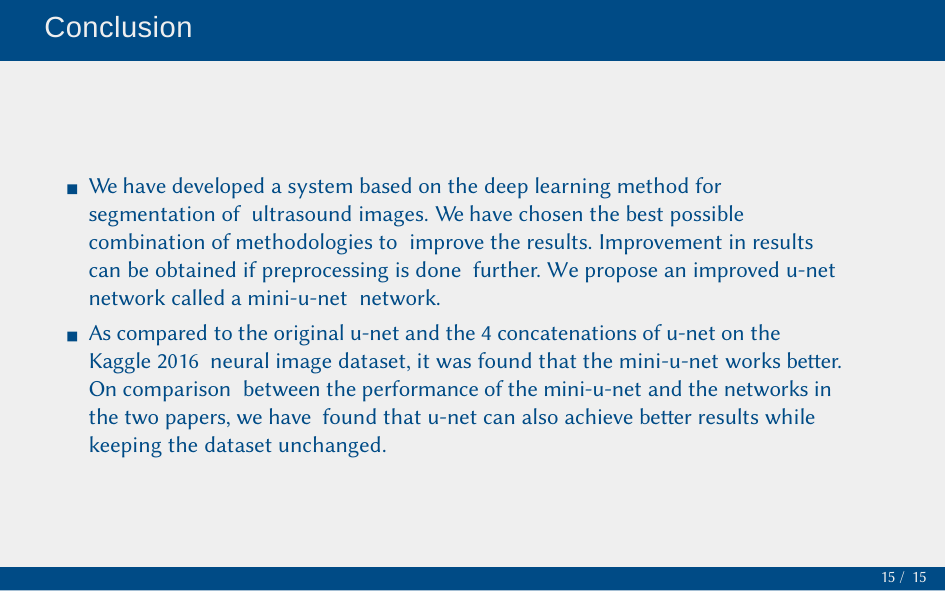

# Conclusion

We have developed a system based on the deep learning method for segmentation of  ultrasound images. We have chosen the best possible combination of methodologies to  improve the results. Improvement in results can be obtained if preprocessing is done  further. We propose an improved u-net network called a mini-u-net  network.
As compared to the original u-net and the 4 concatenations of u-net on the Kaggle 2016  neural image dataset, it was found that the mini-u-net works better. On comparison  between the performance of the mini-u-net and the networks in the two papers, we have  found that u-net can also achieve better results while keeping the dataset unchanged.

15 / 15